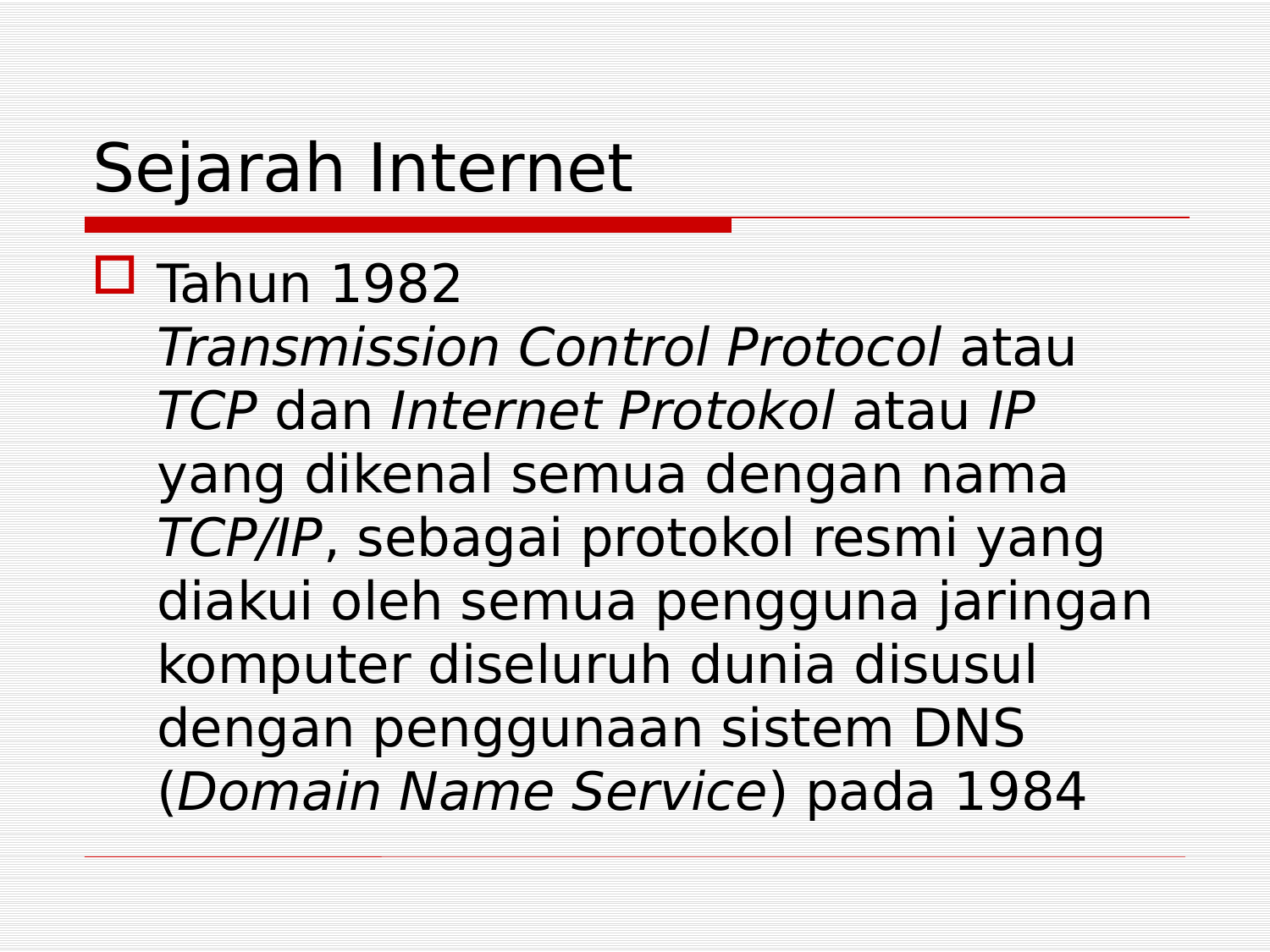

# Sejarah Internet
Tahun 1982
Transmission Control Protocol atau TCP dan Internet Protokol atau IP yang dikenal semua dengan nama TCP/IP, sebagai protokol resmi yang diakui oleh semua pengguna jaringan komputer diseluruh dunia disusul dengan penggunaan sistem DNS (Domain Name Service) pada 1984